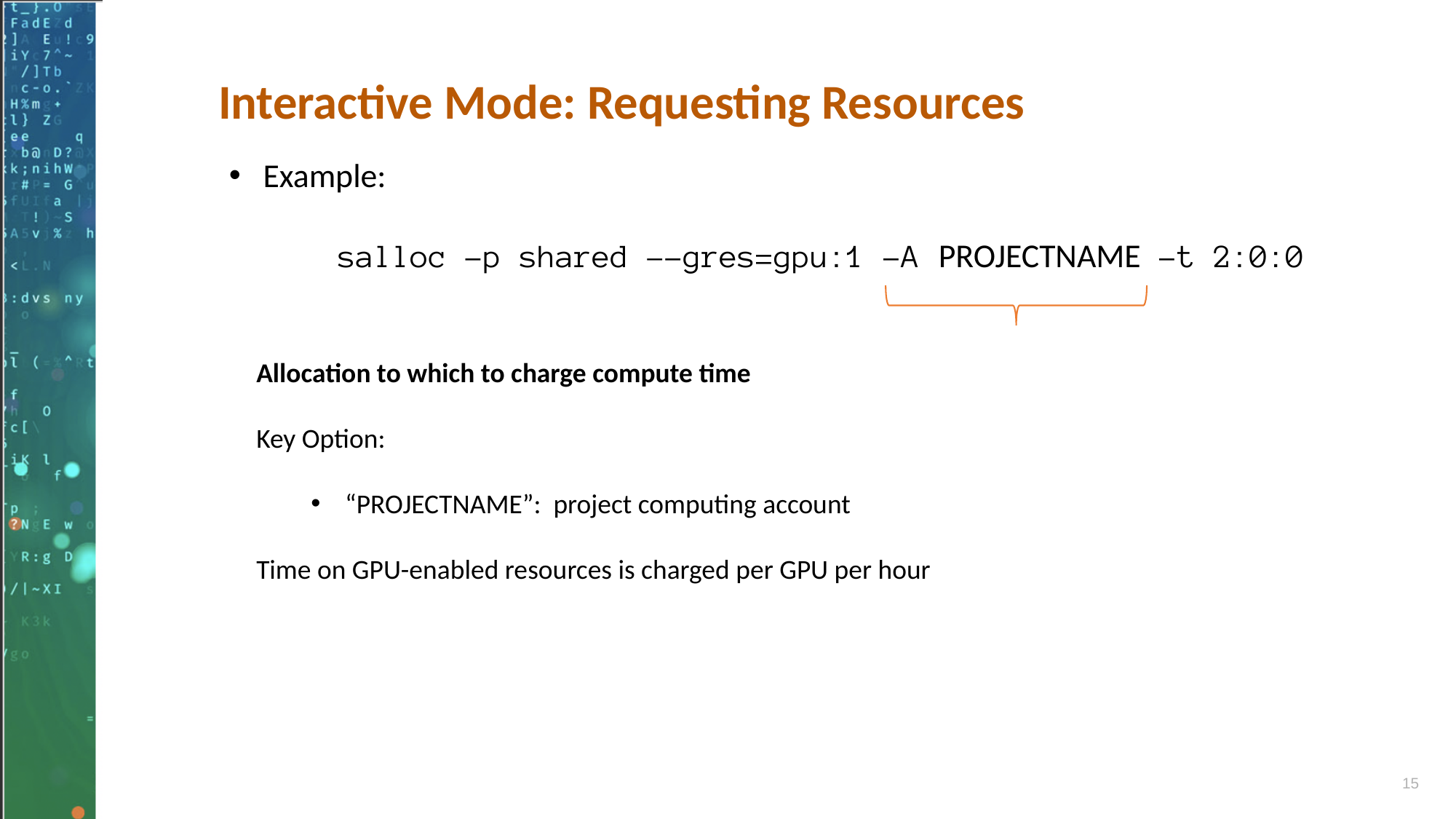

# Interactive Mode: Requesting Resources
Example:

	salloc -p shared –-gres=gpu:1 -A PROJECTNAME -t 2:0:0

Allocation to which to charge compute time

Key Option:

“PROJECTNAME”:  project computing account

Time on GPU-enabled resources is charged per GPU per hour
15